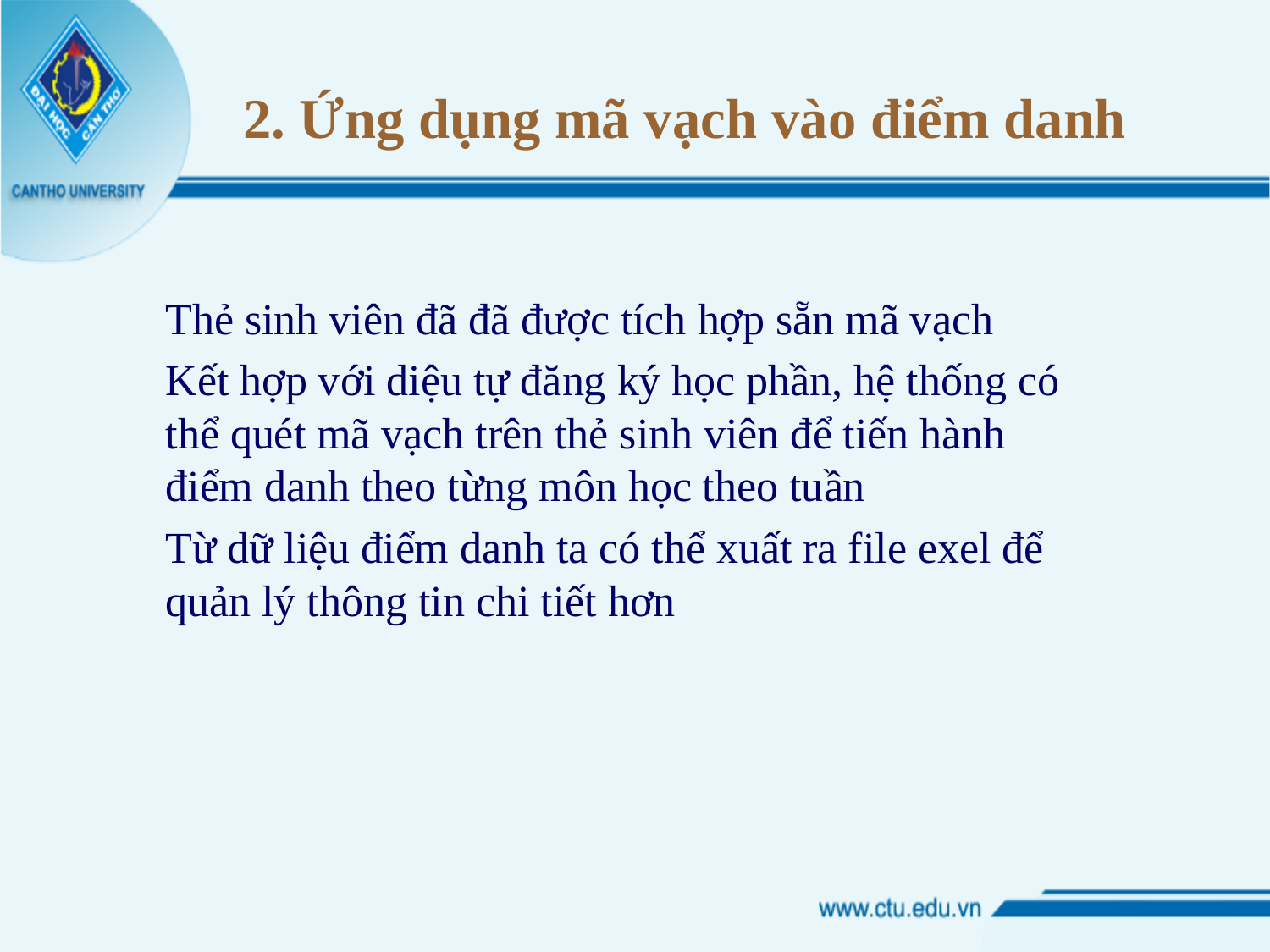

# 2. Ứng dụng mã vạch vào điểm danh
Thẻ sinh viên đã đã được tích hợp sẵn mã vạch
Kết hợp với diệu tự đăng ký học phần, hệ thống có thể quét mã vạch trên thẻ sinh viên để tiến hành điểm danh theo từng môn học theo tuần
Từ dữ liệu điểm danh ta có thể xuất ra file exel để quản lý thông tin chi tiết hơn